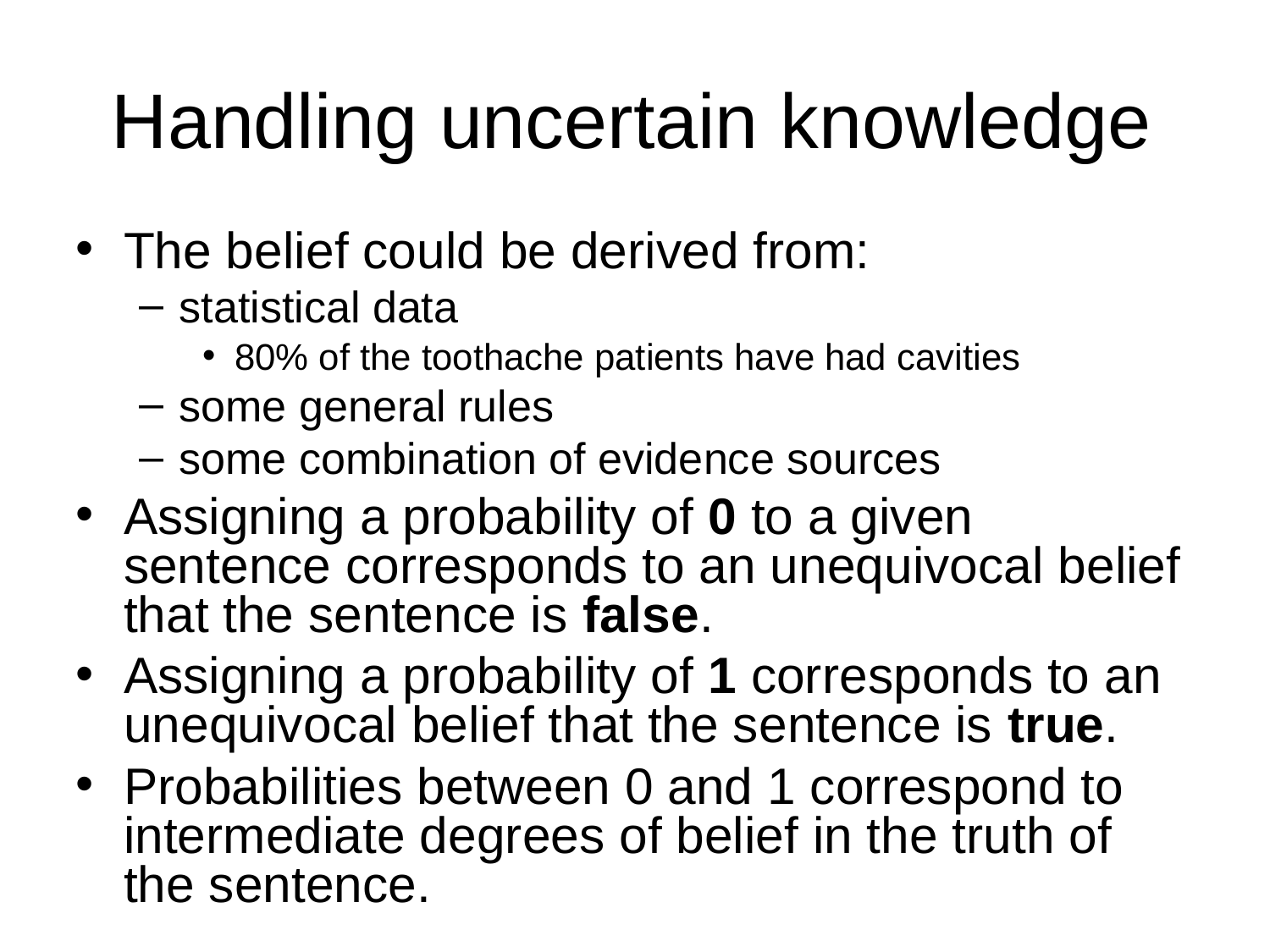

# Handling uncertain knowledge
The belief could be derived from:
statistical data
80% of the toothache patients have had cavities
some general rules
some combination of evidence sources
Assigning a probability of 0 to a given sentence corresponds to an unequivocal belief that the sentence is false.
Assigning a probability of 1 corresponds to an unequivocal belief that the sentence is true.
Probabilities between 0 and 1 correspond to intermediate degrees of belief in the truth of the sentence.